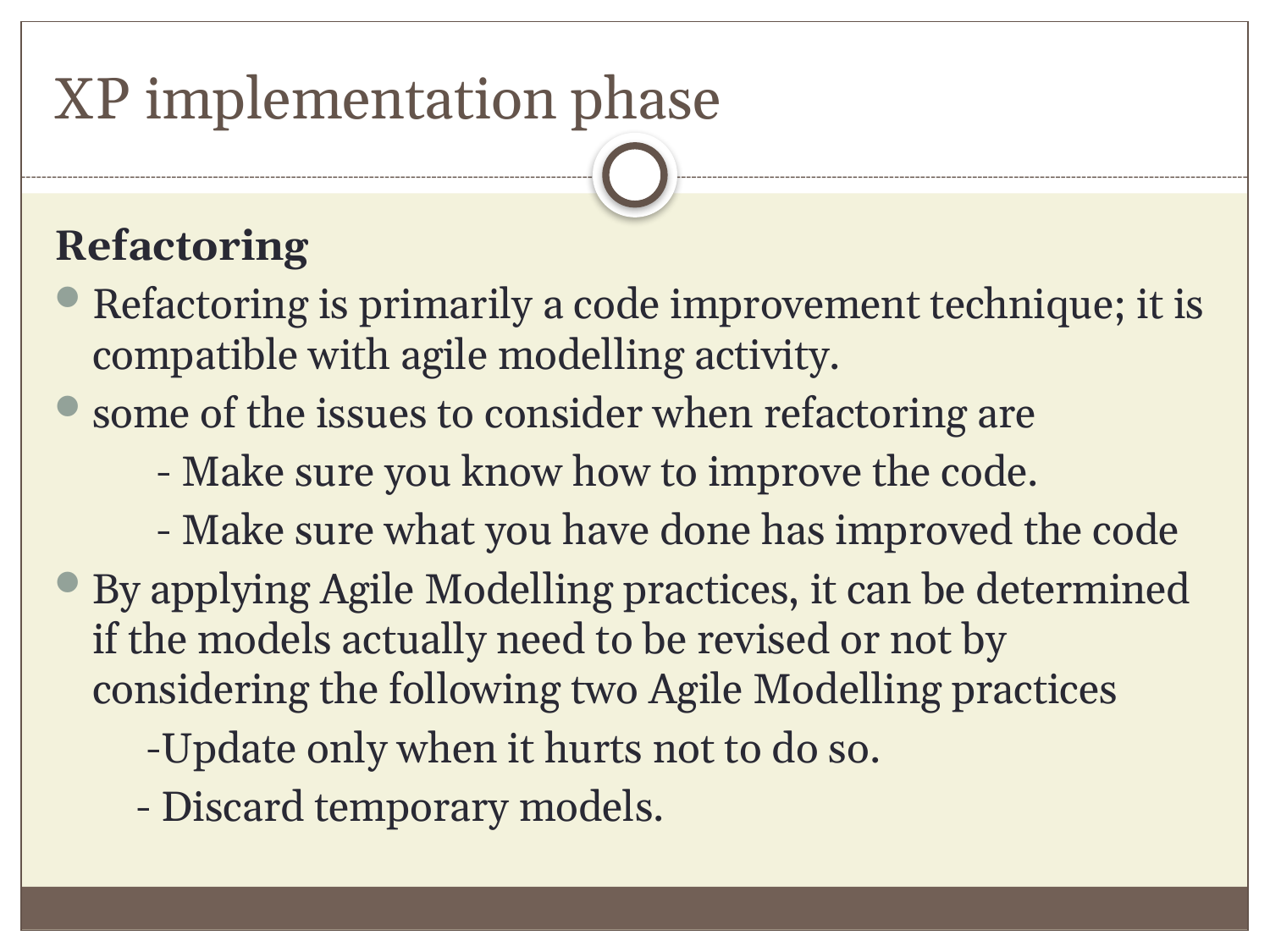

# XP implementation phase
Refactoring
Refactoring is primarily a code improvement technique; it is compatible with agile modelling activity.
some of the issues to consider when refactoring are
          - Make sure you know how to improve the code.
          - Make sure what you have done has improved the code
By applying Agile Modelling practices, it can be determined if the models actually need to be revised or not by considering the following two Agile Modelling practices
         -Update only when it hurts not to do so.
        - Discard temporary models.